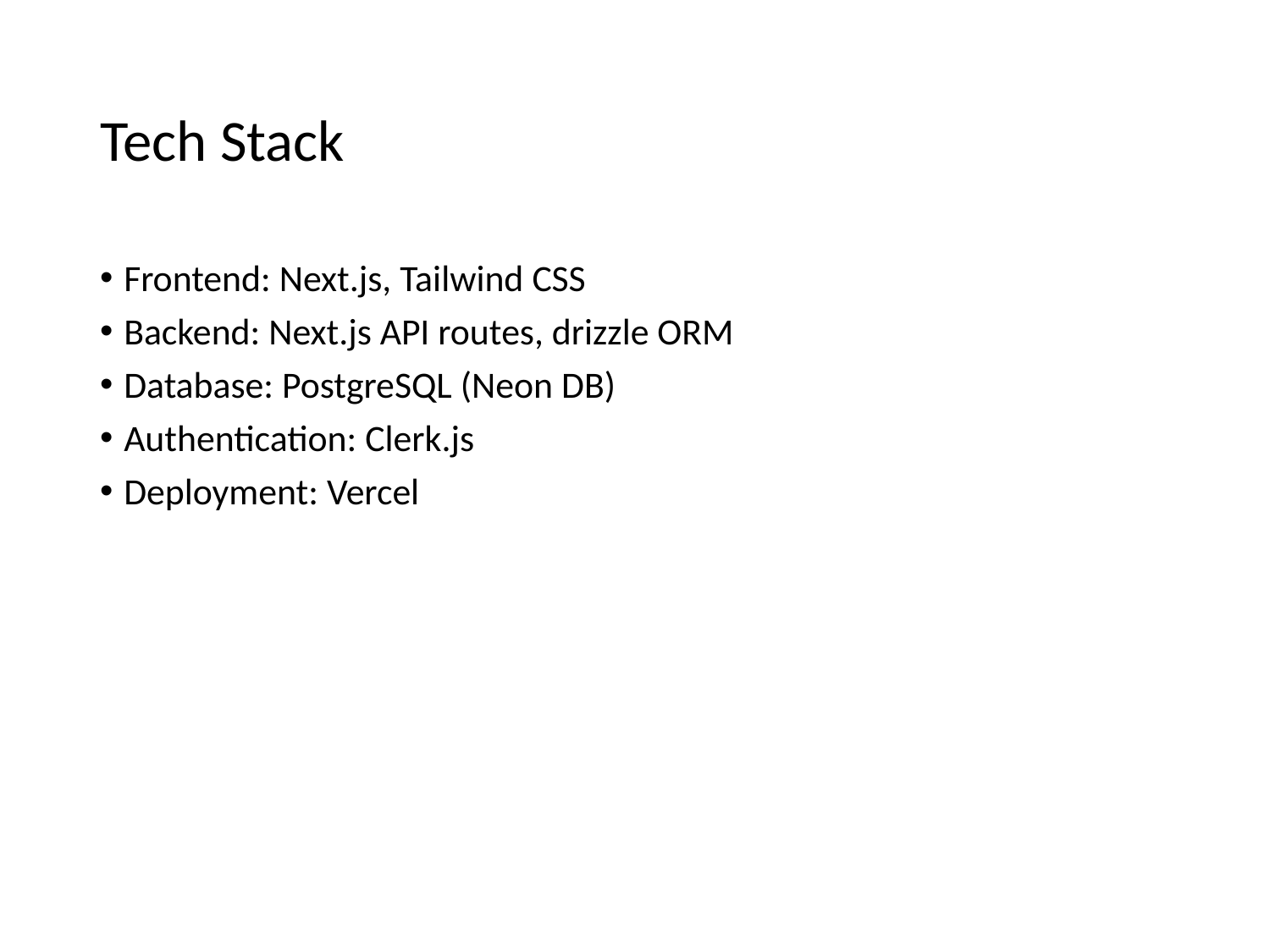

# Tech Stack
Frontend: Next.js, Tailwind CSS
Backend: Next.js API routes, drizzle ORM
Database: PostgreSQL (Neon DB)
Authentication: Clerk.js
Deployment: Vercel